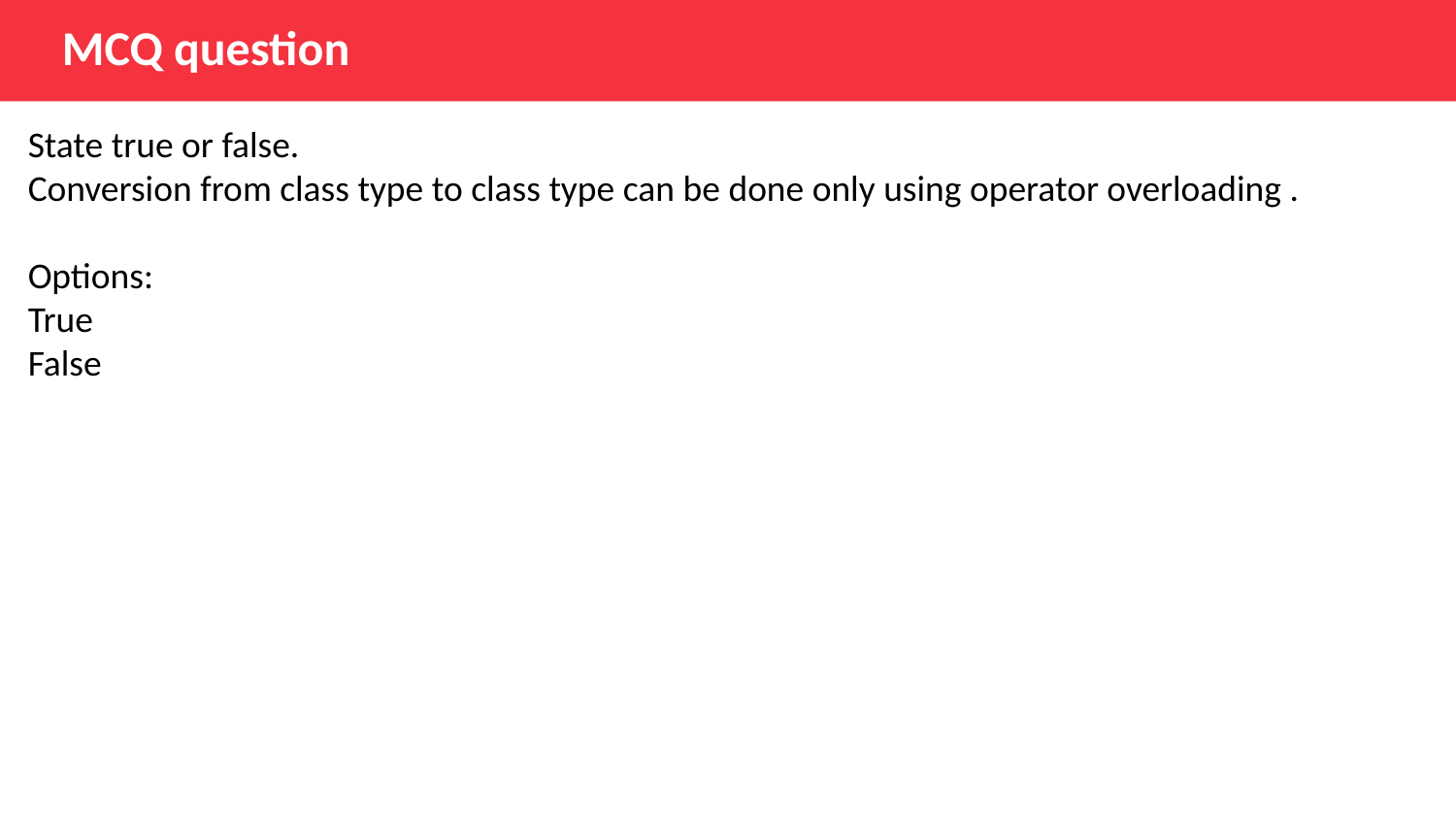

MCQ question
State true or false.
Conversion from class type to class type can be done only using operator overloading .

Options:
True
False